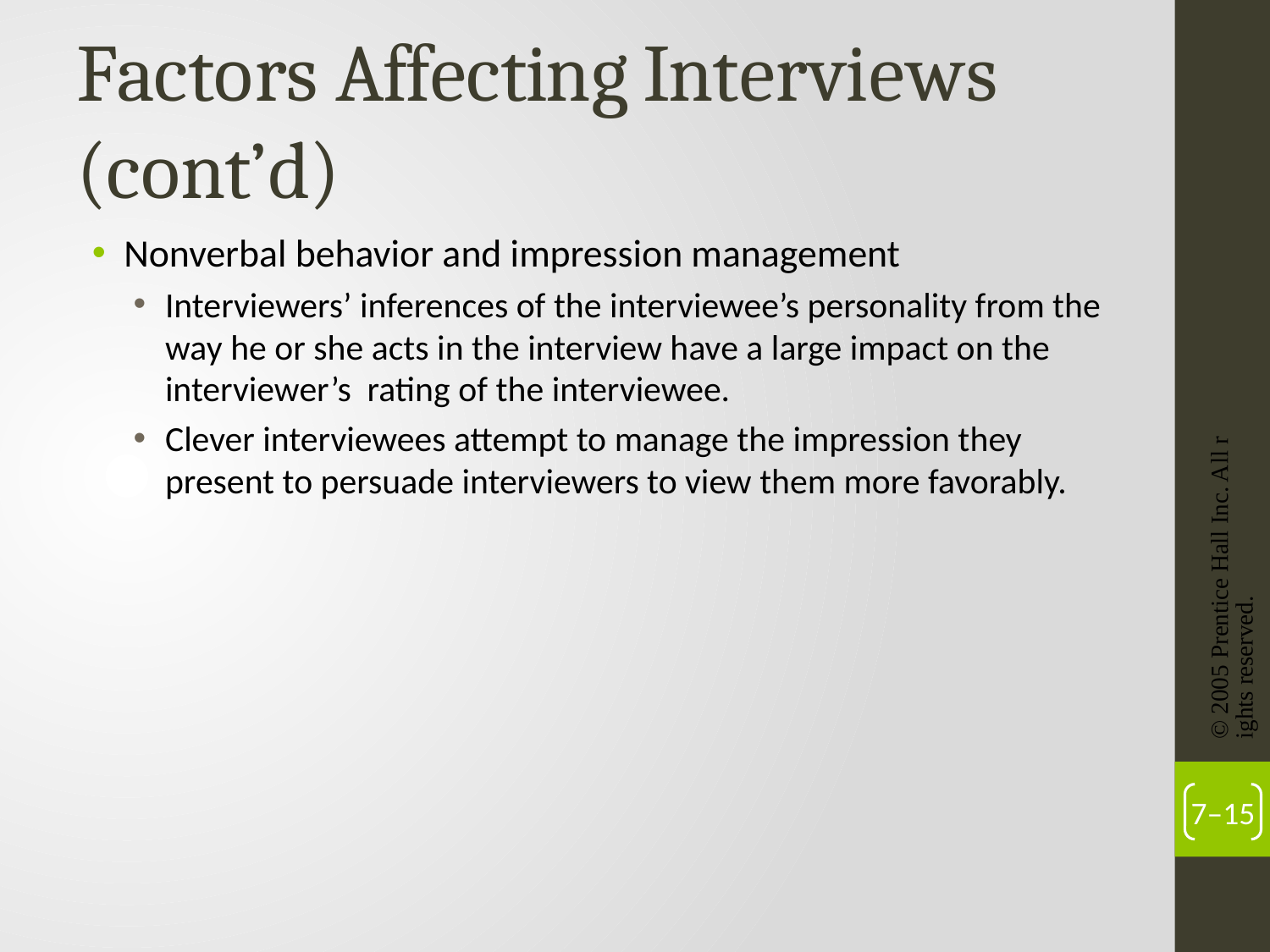

# Factors Affecting Interviews (cont’d)
Nonverbal behavior and impression management
Interviewers’ inferences of the interviewee’s personality from the way he or she acts in the interview have a large impact on the interviewer’s  rating of the interviewee.
Clever interviewees attempt to manage the impression they present to persuade interviewers to view them more favorably.

© 2005 Prentice Hall Inc. All rights reserved.
7–15